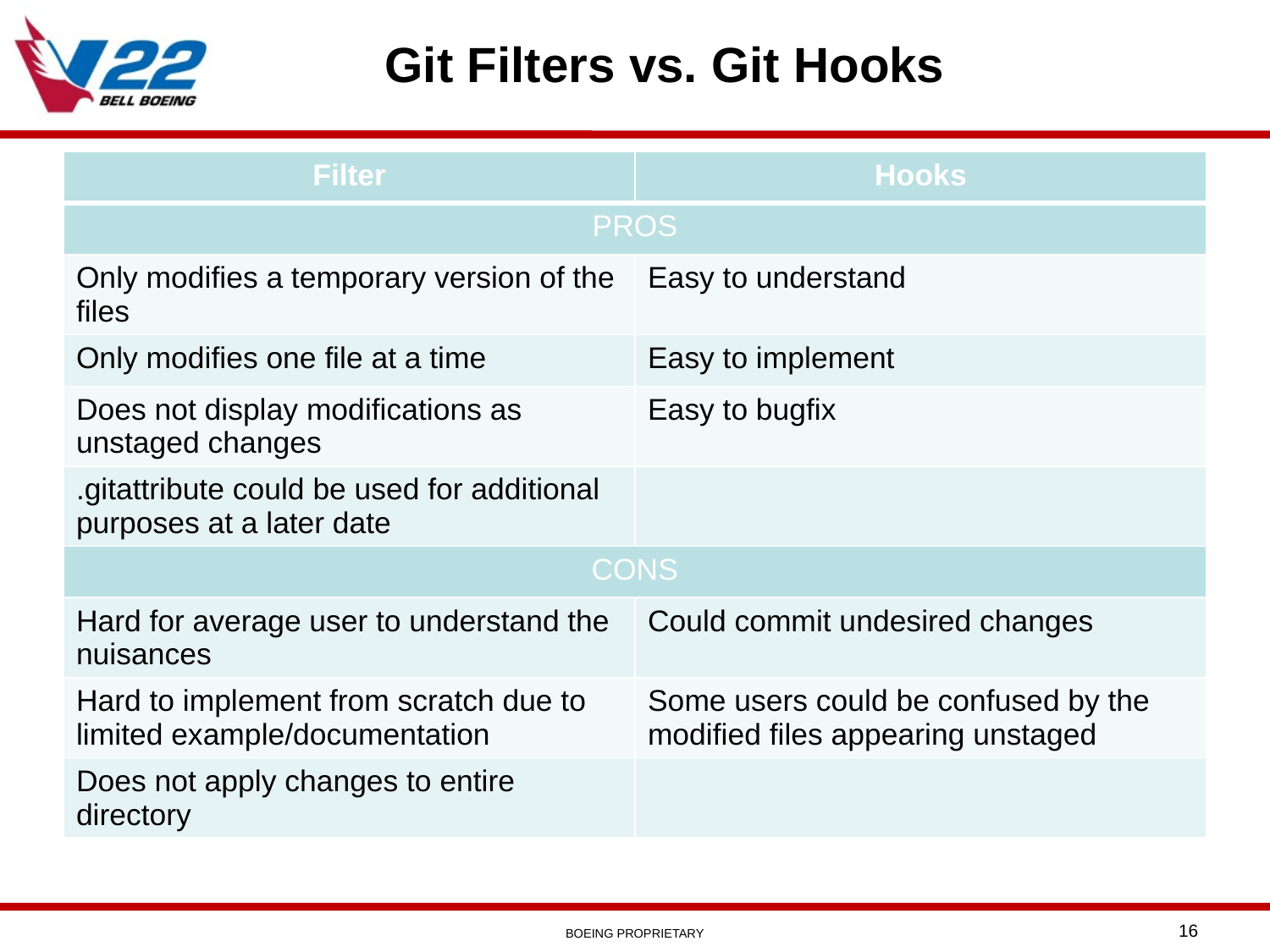

# Git Filters vs. Git Hooks
| Filter | Hooks |
| --- | --- |
| PROS |  |
| Only modifies a temporary version of the files | Easy to understand |
| Only modifies one file at a time | Easy to implement |
| Does not display modifications as unstaged changes | Easy to bugfix |
| .gitattribute could be used for additional purposes at a later date |  |
| CONS |  |
| Hard for average user to understand the nuisances | Could commit undesired changes |
| Hard to implement from scratch due to limited example/documentation | Some users could be confused by the modified files appearing unstaged |
| Does not apply changes to entire directory |  |